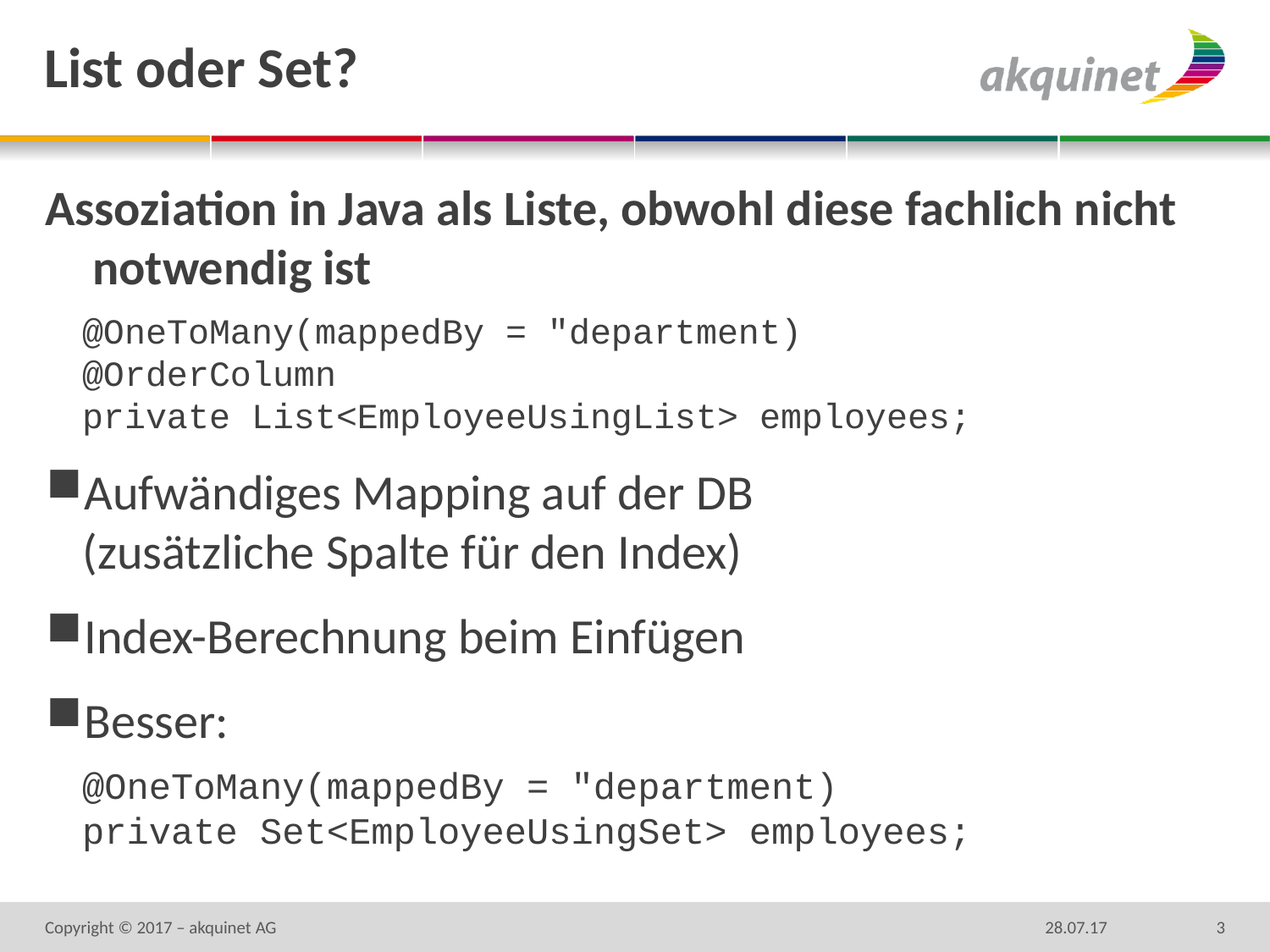

# List oder Set?
Assoziation in Java als Liste, obwohl diese fachlich nicht notwendig ist
@OneToMany(mappedBy = "department)
@OrderColumn
private List<EmployeeUsingList> employees;
Aufwändiges Mapping auf der DB
(zusätzliche Spalte für den Index)
Index-Berechnung beim Einfügen
Besser:
@OneToMany(mappedBy = "department)
private Set<EmployeeUsingSet> employees;
Copyright © 2017 – akquinet AG
28.07.17
3